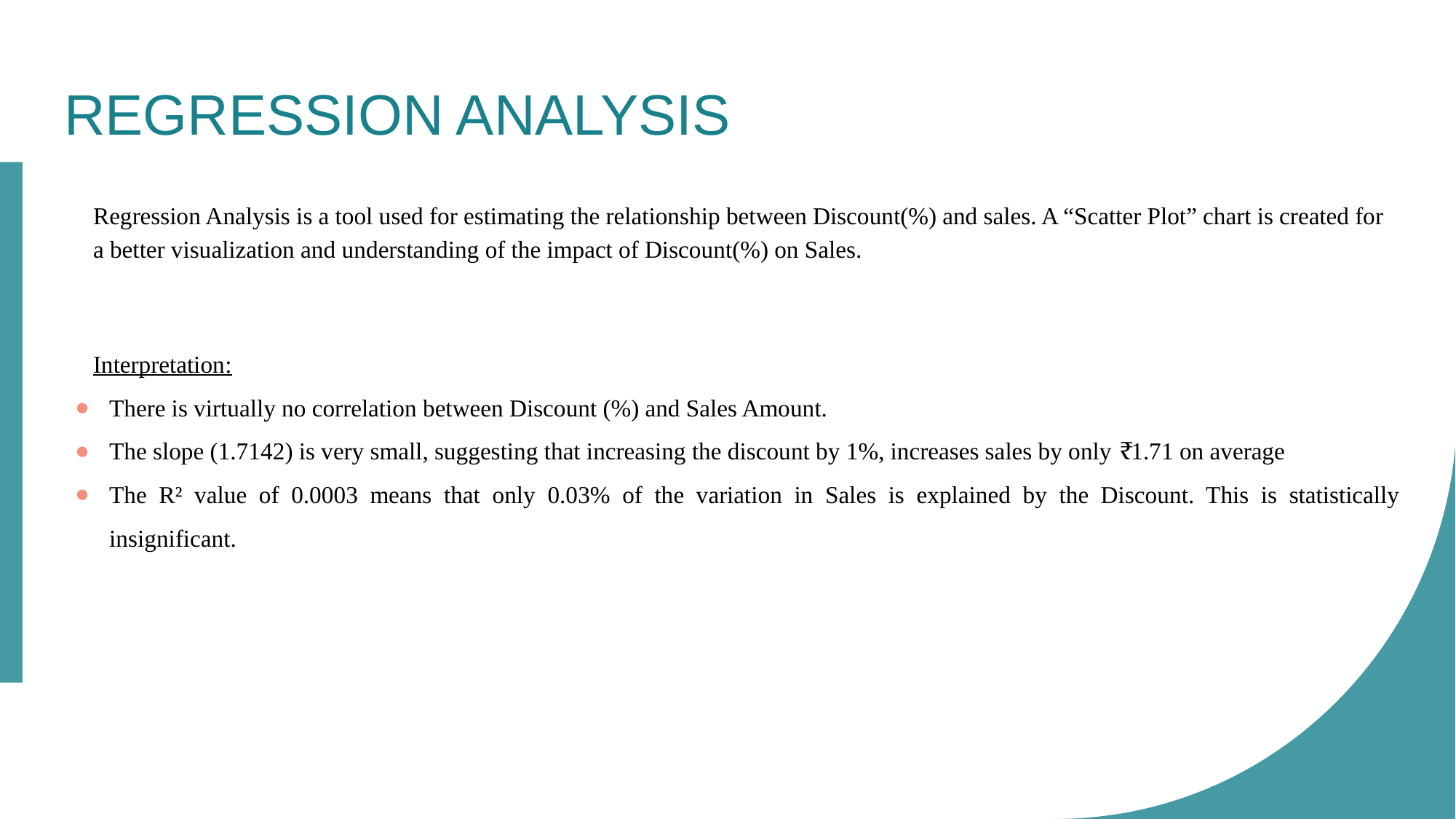

# REGRESSION ANALYSIS

Regression Analysis is a tool used for estimating the relationship between Discount(%) and sales. A “Scatter Plot” chart is created for a better visualization and understanding of the impact of Discount(%) on Sales.

Interpretation:
There is virtually no correlation between Discount (%) and Sales Amount.
The slope (1.7142) is very small, suggesting that increasing the discount by 1%, increases sales by only ₹1.71 on average
The R² value of 0.0003 means that only 0.03% of the variation in Sales is explained by the Discount. This is statistically insignificant.